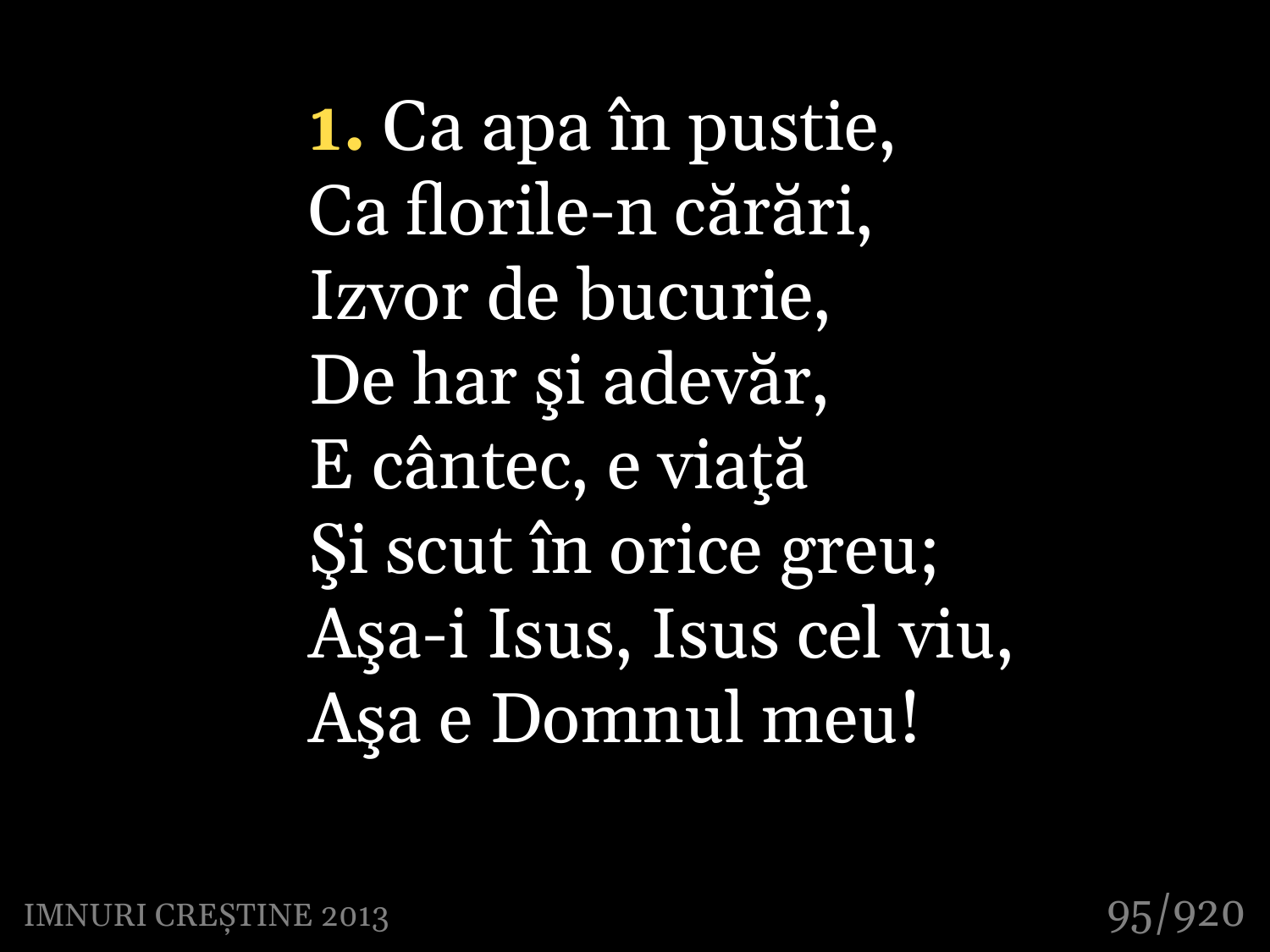

1. Ca apa în pustie,
Ca florile-n cărări,
Izvor de bucurie,
De har şi adevăr,
E cântec, e viaţă
Şi scut în orice greu;
Aşa-i Isus, Isus cel viu,
Aşa e Domnul meu!
95/920
IMNURI CREȘTINE 2013